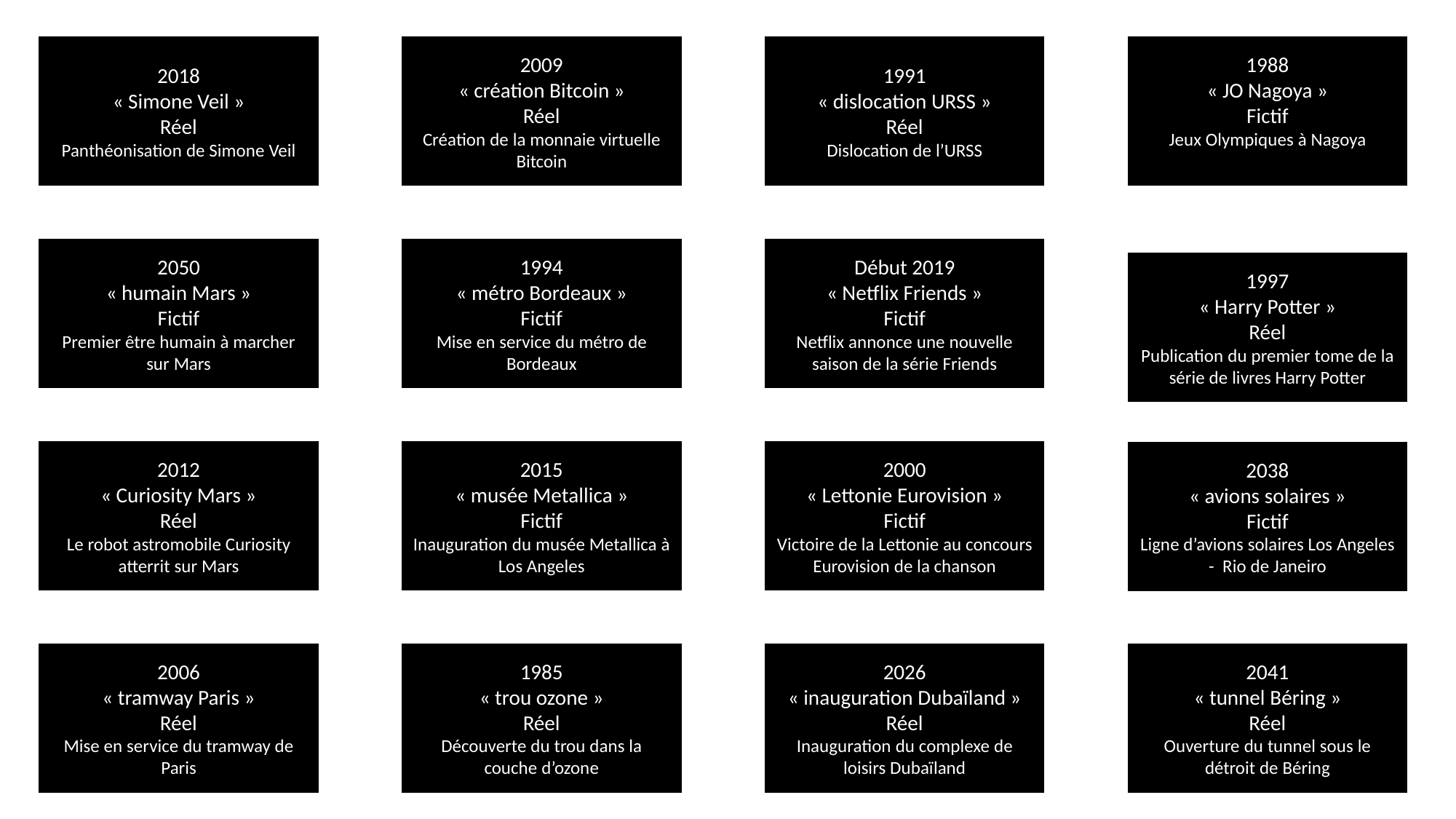

1988
« JO Nagoya »
Fictif
Jeux Olympiques à Nagoya

1991
« dislocation URSS »
Réel
Dislocation de l’URSS
2018
« Simone Veil »
Réel
Panthéonisation de Simone Veil
2009
« création Bitcoin »
Réel
Création de la monnaie virtuelle Bitcoin
2050
« humain Mars »
Fictif
Premier être humain à marcher sur Mars
1994
« métro Bordeaux »
Fictif
Mise en service du métro de Bordeaux
Début 2019
« Netflix Friends »
Fictif
Netflix annonce une nouvelle saison de la série Friends
1997
« Harry Potter »
Réel
Publication du premier tome de la série de livres Harry Potter
2000
« Lettonie Eurovision »
Fictif
Victoire de la Lettonie au concours Eurovision de la chanson
2012
« Curiosity Mars »
Réel
Le robot astromobile Curiosity atterrit sur Mars
2015
« musée Metallica »
Fictif
Inauguration du musée Metallica à Los Angeles
2038
« avions solaires »
Fictif
Ligne d’avions solaires Los Angeles -  Rio de Janeiro
2006
« tramway Paris »
Réel
Mise en service du tramway de Paris
1985
« trou ozone »
Réel
Découverte du trou dans la couche d’ozone
2026
« inauguration Dubaïland »
Réel
Inauguration du complexe de loisirs Dubaïland
2041
« tunnel Béring »
Réel
Ouverture du tunnel sous le détroit de Béring